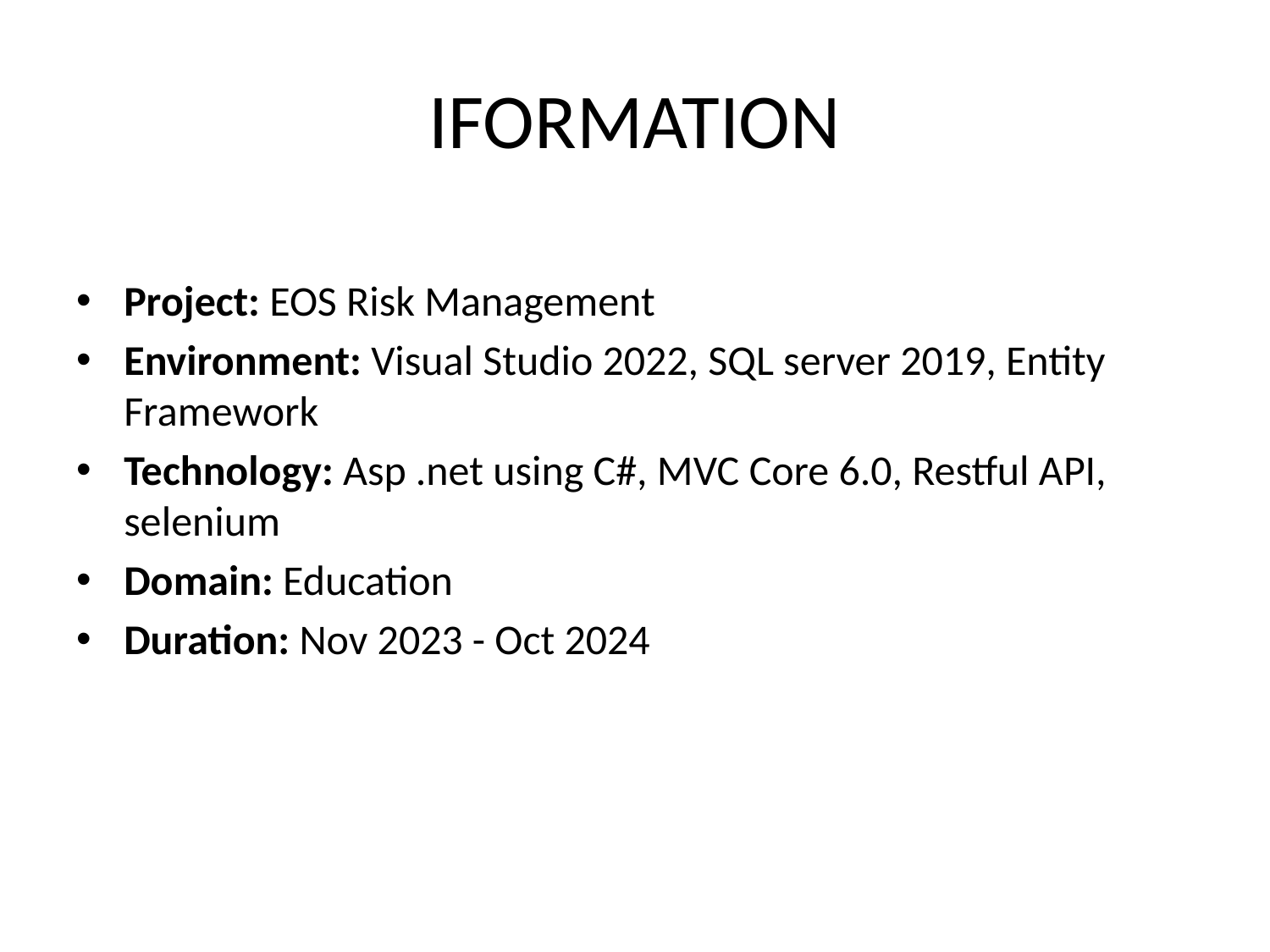

# IFORMATION
Project: EOS Risk Management
Environment: Visual Studio 2022, SQL server 2019, Entity Framework
Technology: Asp .net using C#, MVC Core 6.0, Restful API, selenium
Domain: Education
Duration: Nov 2023 - Oct 2024